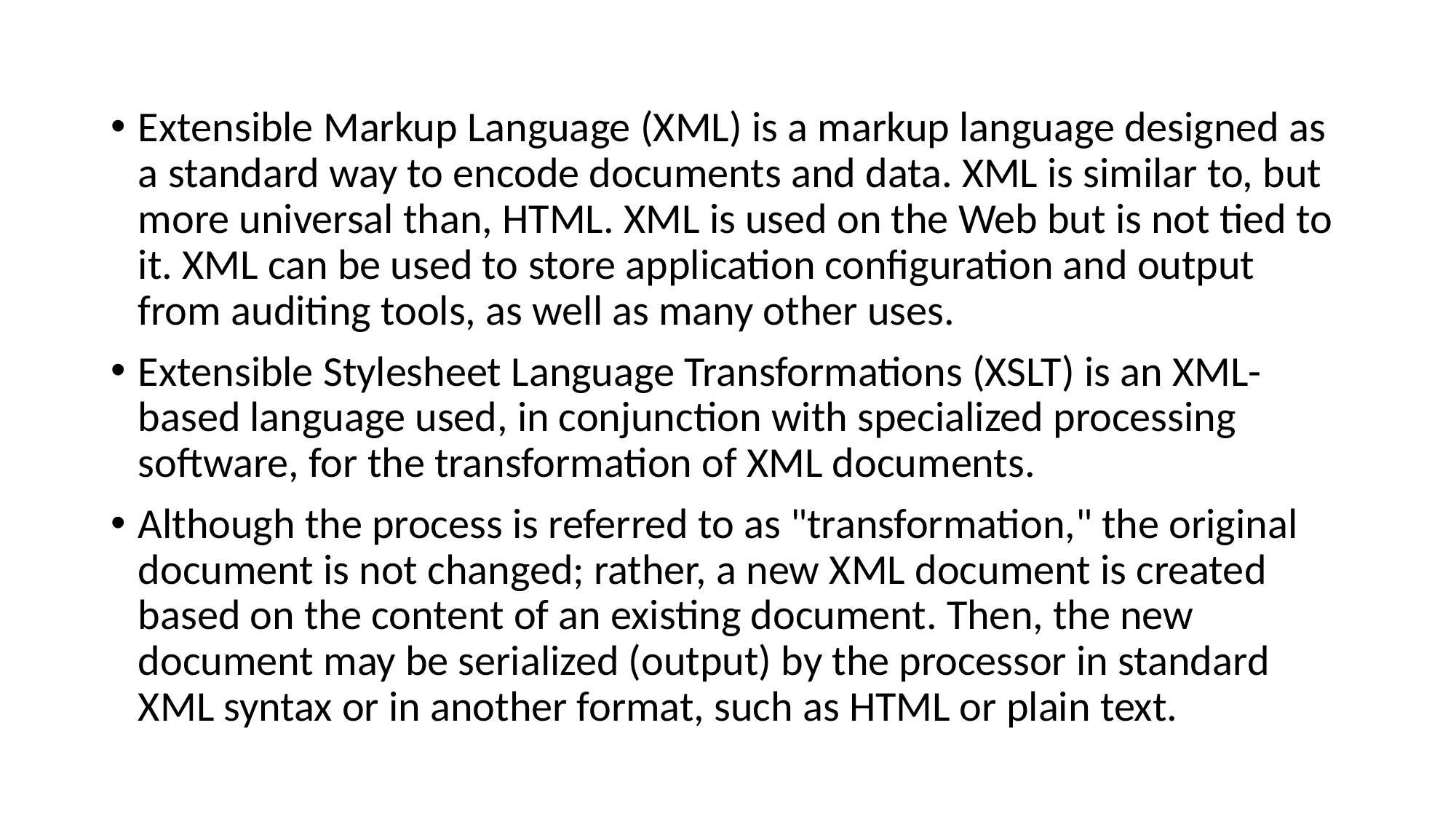

Extensible Markup Language (XML) is a markup language designed as a standard way to encode documents and data. XML is similar to, but more universal than, HTML. XML is used on the Web but is not tied to it. XML can be used to store application configuration and output from auditing tools, as well as many other uses.
Extensible Stylesheet Language Transformations (XSLT) is an XML-based language used, in conjunction with specialized processing software, for the transformation of XML documents.
Although the process is referred to as "transformation," the original document is not changed; rather, a new XML document is created based on the content of an existing document. Then, the new document may be serialized (output) by the processor in standard XML syntax or in another format, such as HTML or plain text.